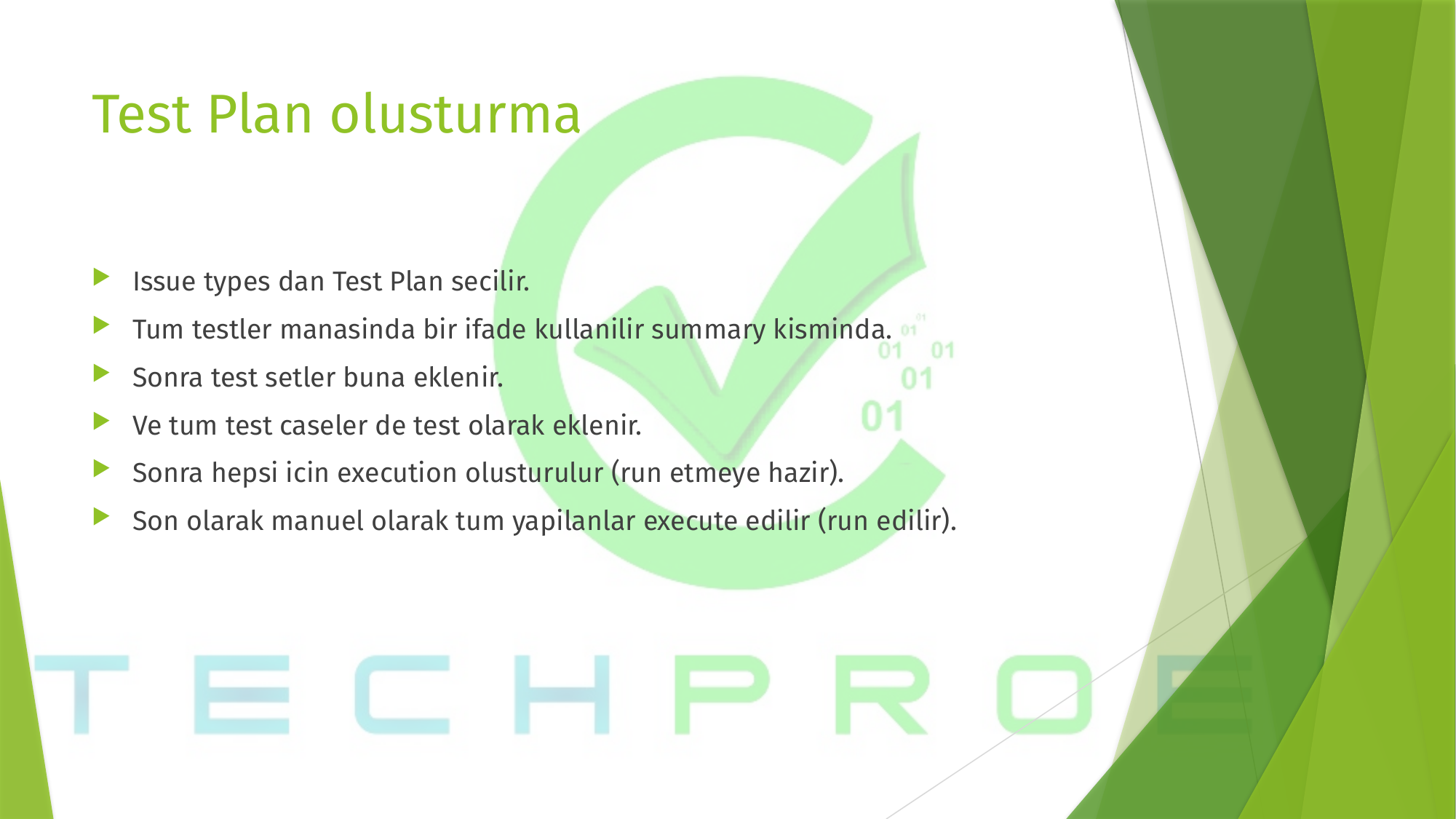

# Test Plan olusturma
Issue types dan Test Plan secilir.
Tum testler manasinda bir ifade kullanilir summary kisminda.
Sonra test setler buna eklenir.
Ve tum test caseler de test olarak eklenir.
Sonra hepsi icin execution olusturulur (run etmeye hazir).
Son olarak manuel olarak tum yapilanlar execute edilir (run edilir).